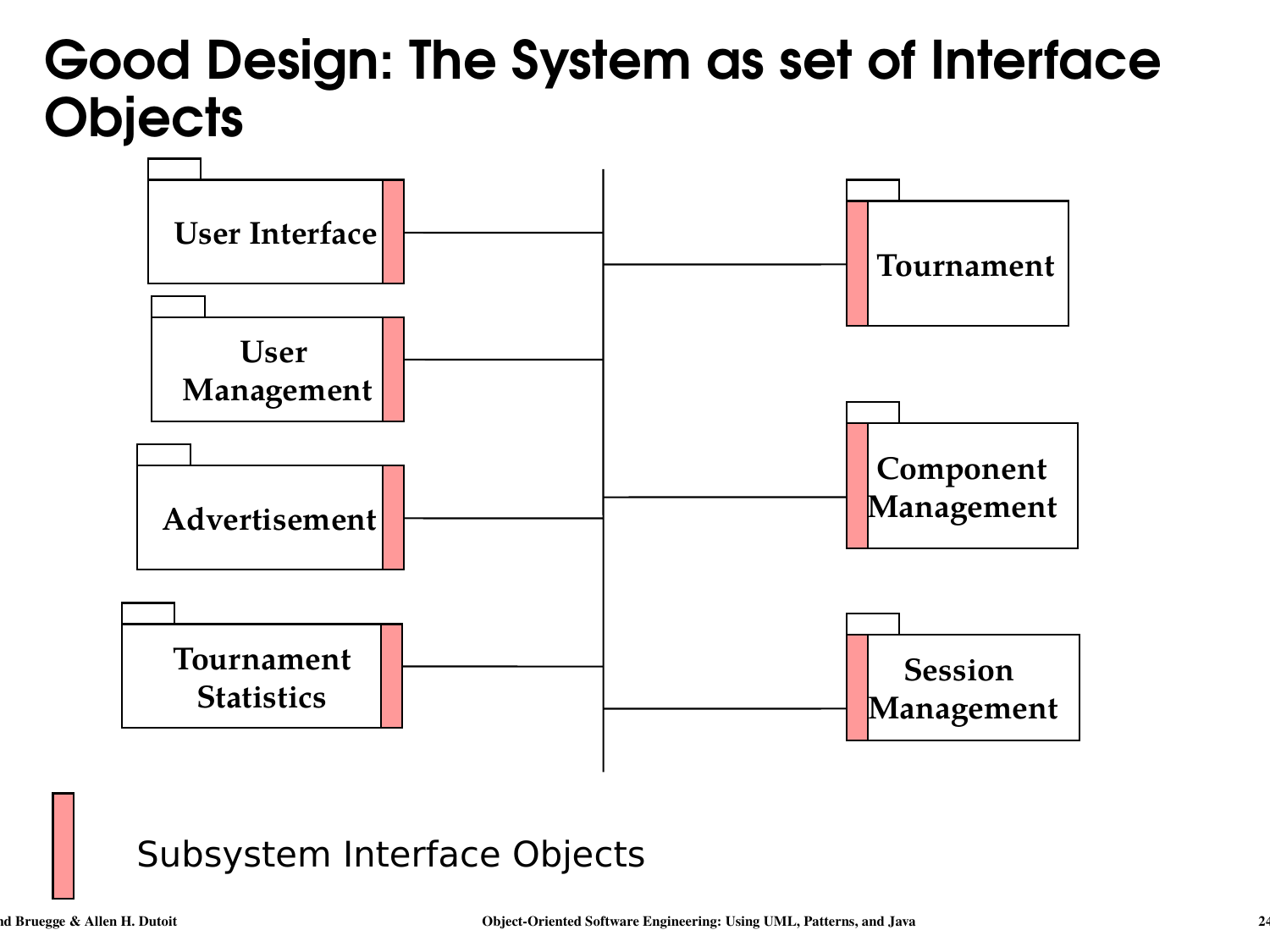

# Good Design: The System as set of Interface Objects

User Interface

  Tournament

User
Management

Component
Management

Advertisement

Tournament
Statistics

Session
Management

Subsystem Interface Objects